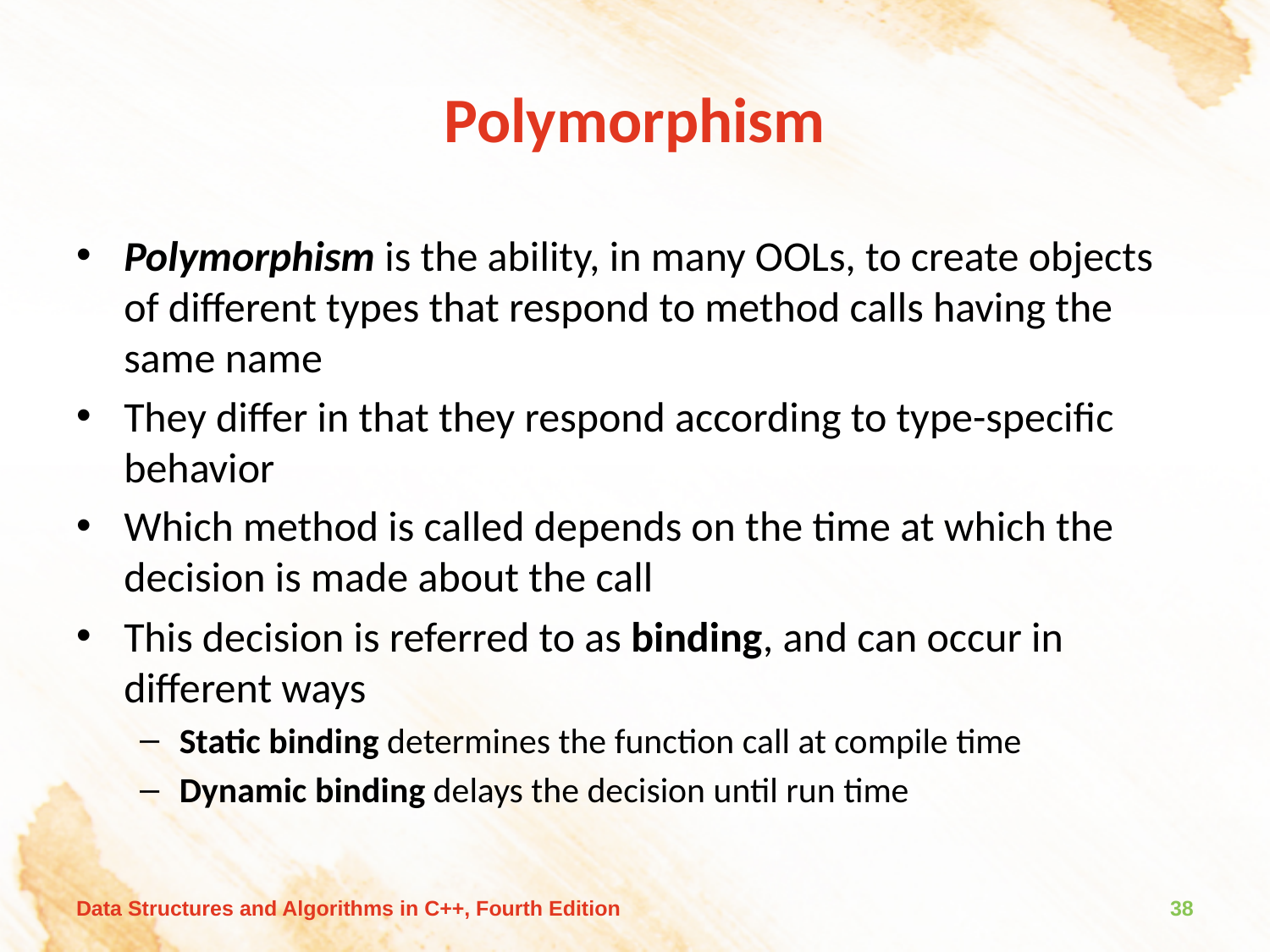

# Polymorphism
Polymorphism is the ability, in many OOLs, to create objects of different types that respond to method calls having the same name
They differ in that they respond according to type-specific behavior
Which method is called depends on the time at which the decision is made about the call
This decision is referred to as binding, and can occur in different ways
Static binding determines the function call at compile time
Dynamic binding delays the decision until run time
Data Structures and Algorithms in C++, Fourth Edition
38